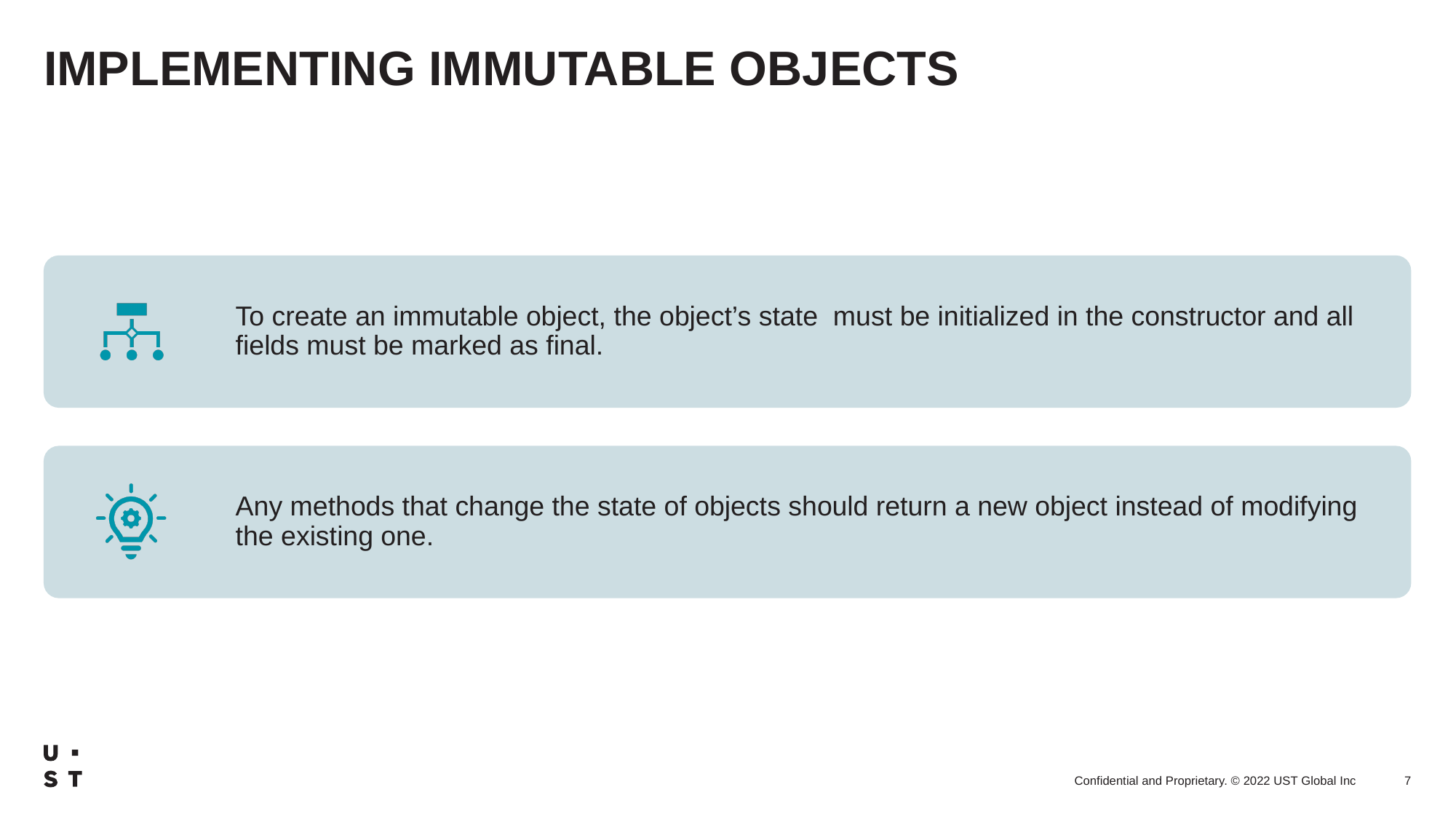

# IMPLEMENTING IMMUTABLE OBJECTS
To create an immutable object, the object’s state  must be initialized in the constructor and all fields must be marked as final.
Any methods that change the state of objects should return a new object instead of modifying the existing one.